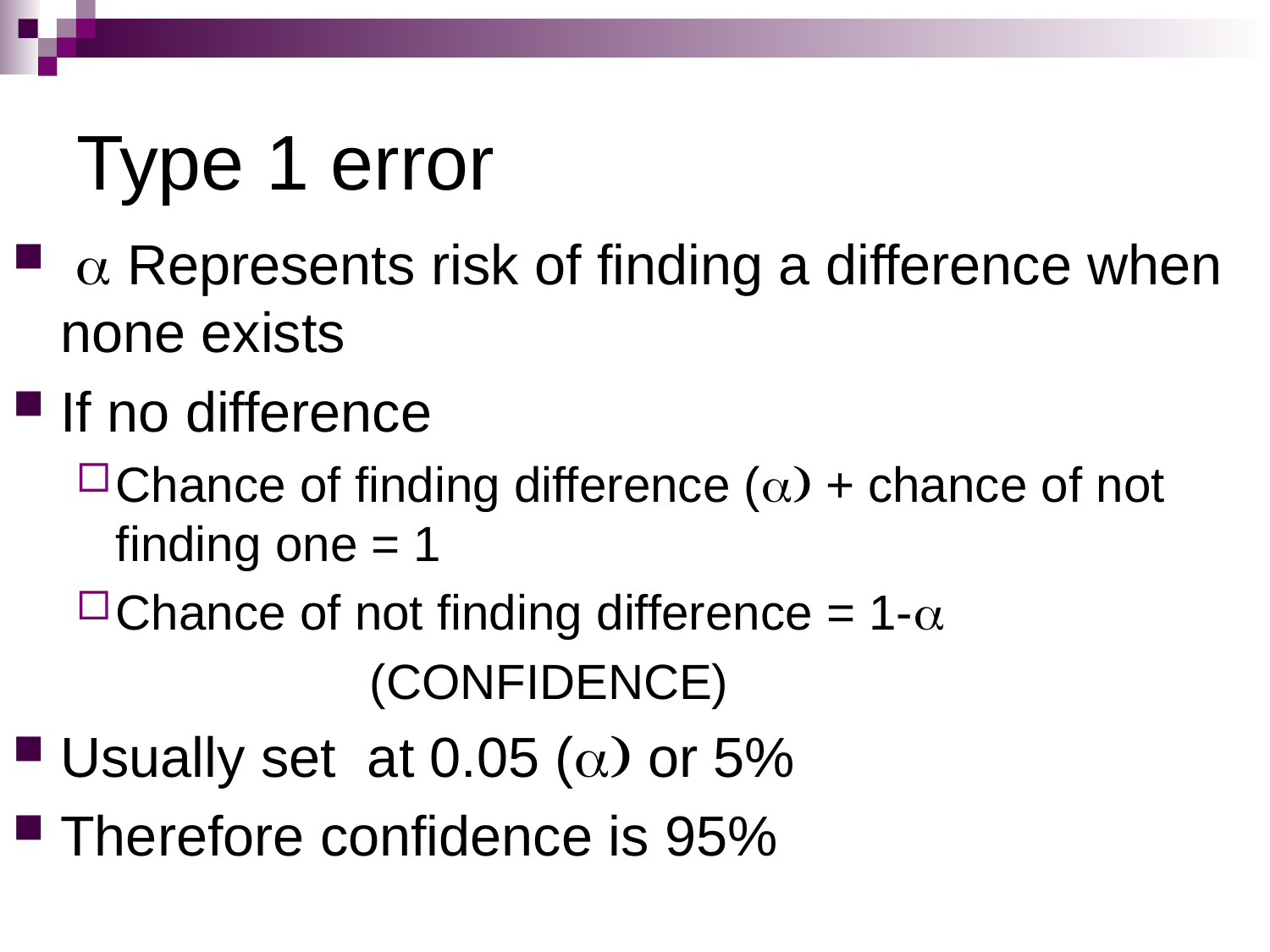

# Type 1 error
 α Represents risk of finding a difference when none exists
If no difference
Chance of finding difference (α) + chance of not finding one = 1
Chance of not finding difference = 1-α
			(CONFIDENCE)
Usually set  at 0.05 (α) or 5%
Therefore confidence is 95%